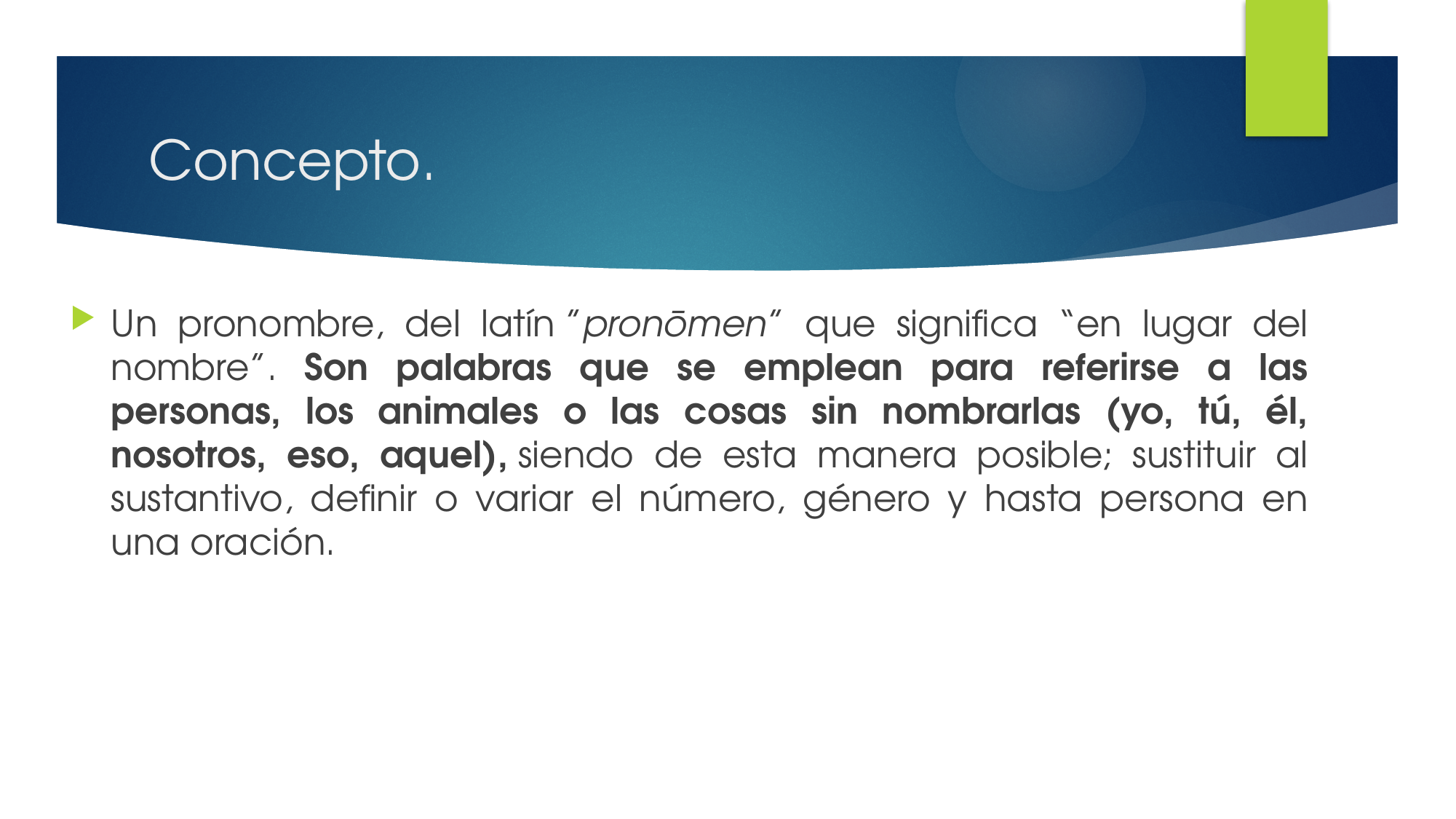

# Concepto.
Un pronombre, del latín ”pronōmen” que significa “en lugar del nombre”. Son palabras que se emplean para referirse a las personas, los animales o las cosas sin nombrarlas (yo, tú, él, nosotros, eso, aquel), siendo de esta manera posible; sustituir al sustantivo, definir o variar el número, género y hasta persona en una oración.